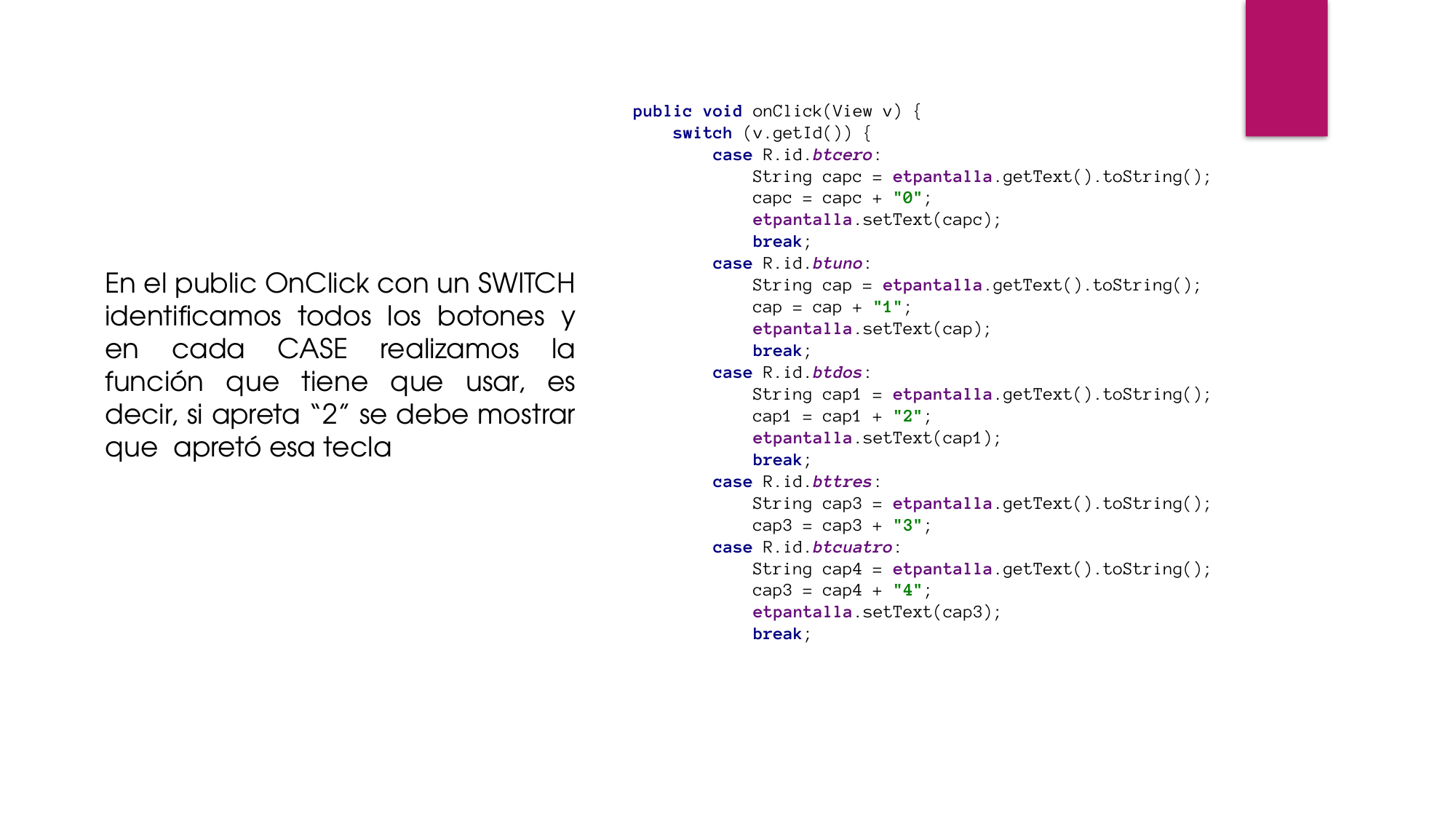

public void onClick(View v) {
    switch (v.getId()) {
        case R.id.btcero:
            String capc = etpantalla.getText().toString();
            capc = capc + "0";
            etpantalla.setText(capc);
            break;
        case R.id.btuno:
            String cap = etpantalla.getText().toString();
            cap = cap + "1";
            etpantalla.setText(cap);
            break;
        case R.id.btdos:
            String cap1 = etpantalla.getText().toString();
            cap1 = cap1 + "2";
            etpantalla.setText(cap1);
            break;
        case R.id.bttres:
            String cap3 = etpantalla.getText().toString();
            cap3 = cap3 + "3";
        case R.id.btcuatro:
            String cap4 = etpantalla.getText().toString();
            cap3 = cap4 + "4";
            etpantalla.setText(cap3);
            break;
En el public OnClick con un SWITCH identificamos todos los botones y en cada CASE realizamos la función que tiene que usar, es decir, si apreta “2” se debe mostrar que  apretó esa tecla